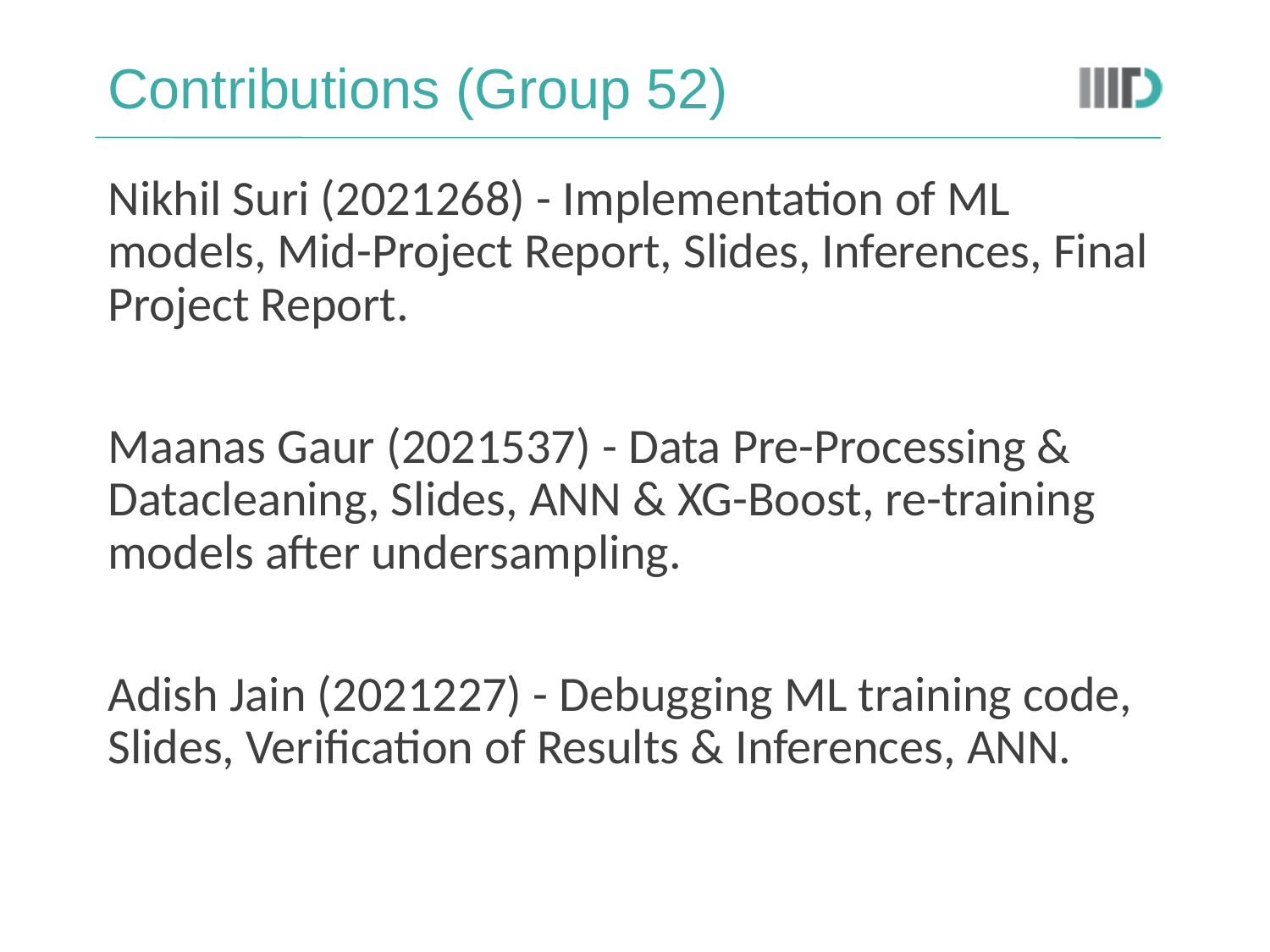

# Contributions (Group 52)
Nikhil Suri (2021268) - Implementation of ML models, Mid-Project Report, Slides, Inferences, Final Project Report.

Maanas Gaur (2021537) - Data Pre-Processing & Datacleaning, Slides, ANN & XG-Boost, re-training models after undersampling.

Adish Jain (2021227) - Debugging ML training code, Slides, Verification of Results & Inferences, ANN.